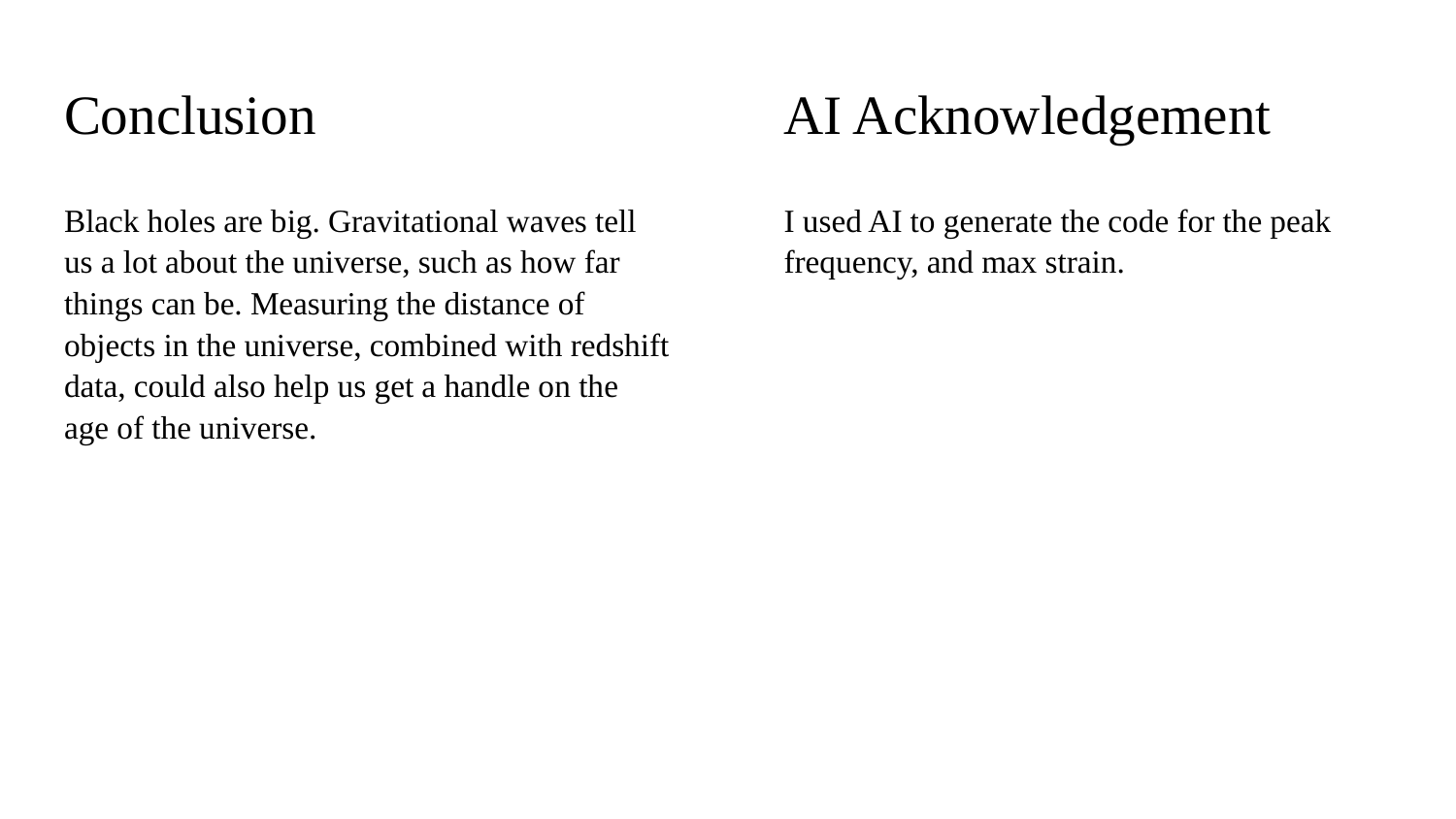

# Conclusion
AI Acknowledgement
Black holes are big. Gravitational waves tell us a lot about the universe, such as how far things can be. Measuring the distance of objects in the universe, combined with redshift data, could also help us get a handle on the age of the universe.
I used AI to generate the code for the peak frequency, and max strain.